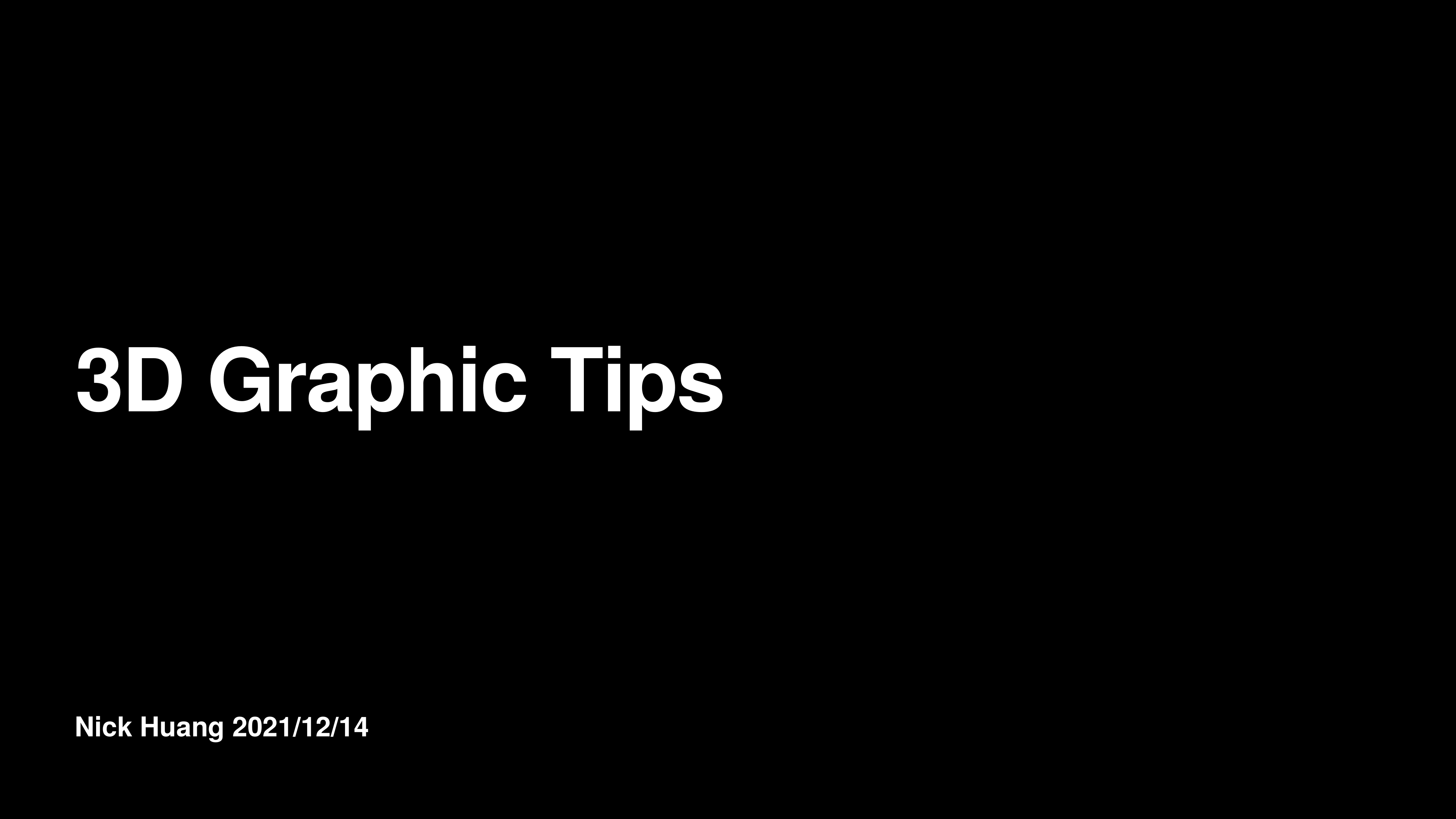

# 3D Graphic Tips
Nick Huang 2021/12/14